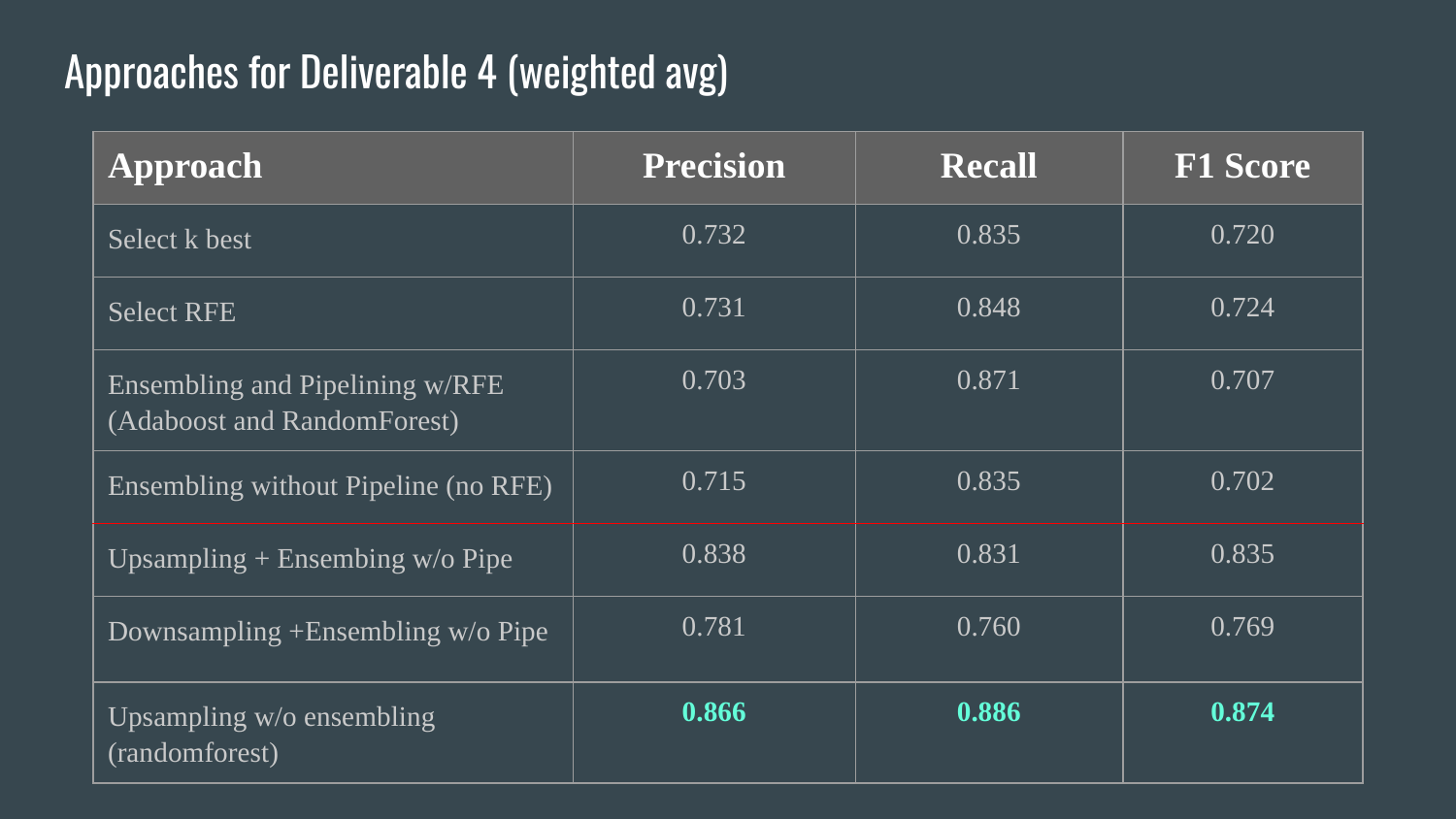

# Approaches for Deliverable 4 (weighted avg)
| Approach | Precision | Recall | F1 Score |
| --- | --- | --- | --- |
| Select k best | 0.732 | 0.835 | 0.720 |
| Select RFE | 0.731 | 0.848 | 0.724 |
| Ensembling and Pipelining w/RFE (Adaboost and RandomForest) | 0.703 | 0.871 | 0.707 |
| Ensembling without Pipeline (no RFE) | 0.715 | 0.835 | 0.702 |
| Upsampling + Ensembing w/o Pipe | 0.838 | 0.831 | 0.835 |
| Downsampling +Ensembling w/o Pipe | 0.781 | 0.760 | 0.769 |
| Upsampling w/o ensembling (randomforest) | 0.866 | 0.886 | 0.874 |